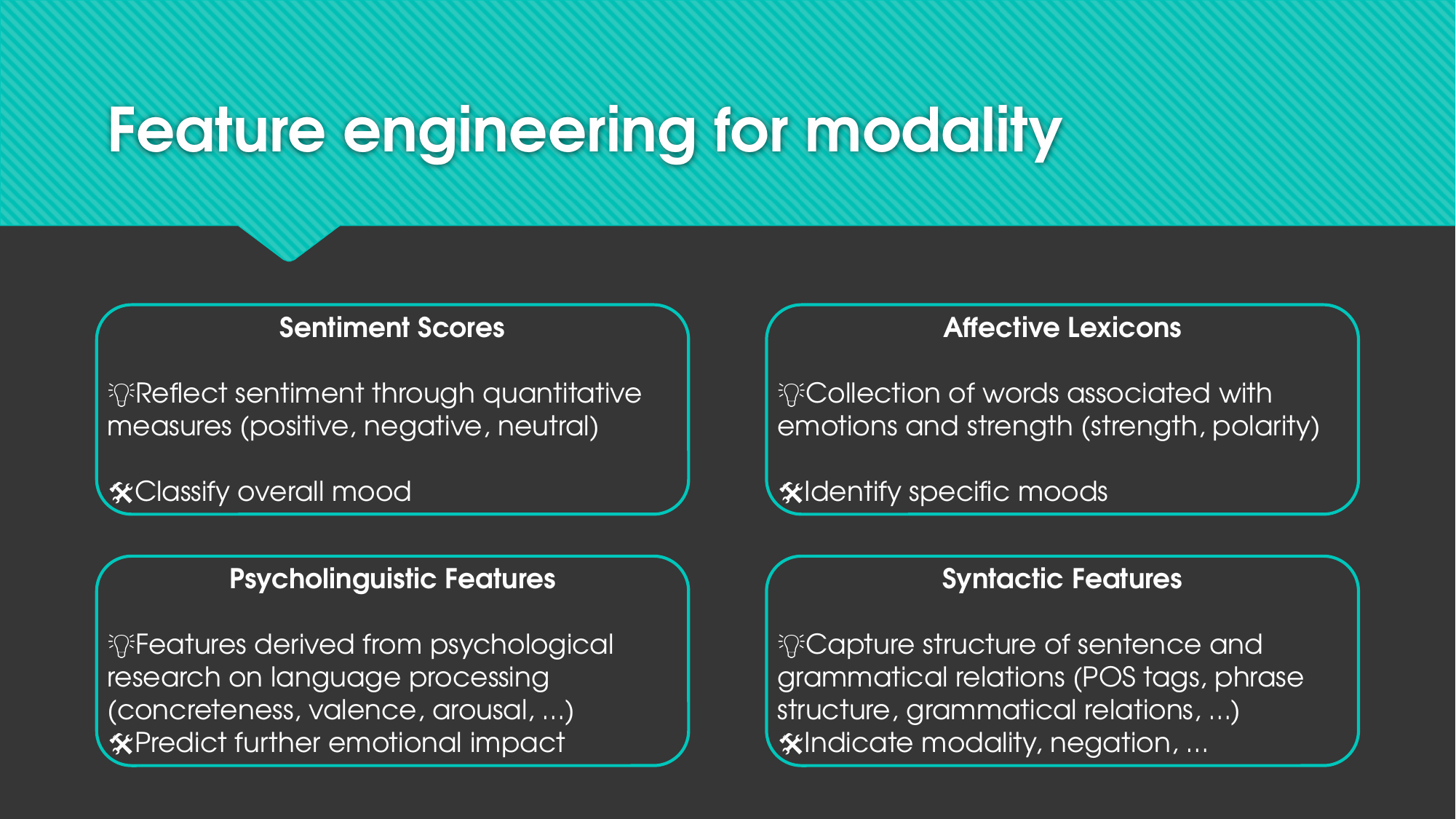

# Feature engineering for modality

Sentiment Scores

💡Reflect sentiment through quantitative measures (positive, negative, neutral)

🛠️Classify overall mood

Affective Lexicons

💡Collection of words associated with emotions and strength (strength, polarity)

🛠️Identify specific moods
Psycholinguistic Features

💡Features derived from psychological research on language processing (concreteness, valence, arousal, …)
🛠️Predict further emotional impact

Syntactic Features

💡Capture structure of sentence and grammatical relations (POS tags, phrase structure, grammatical relations, …)
🛠️Indicate modality, negation, …